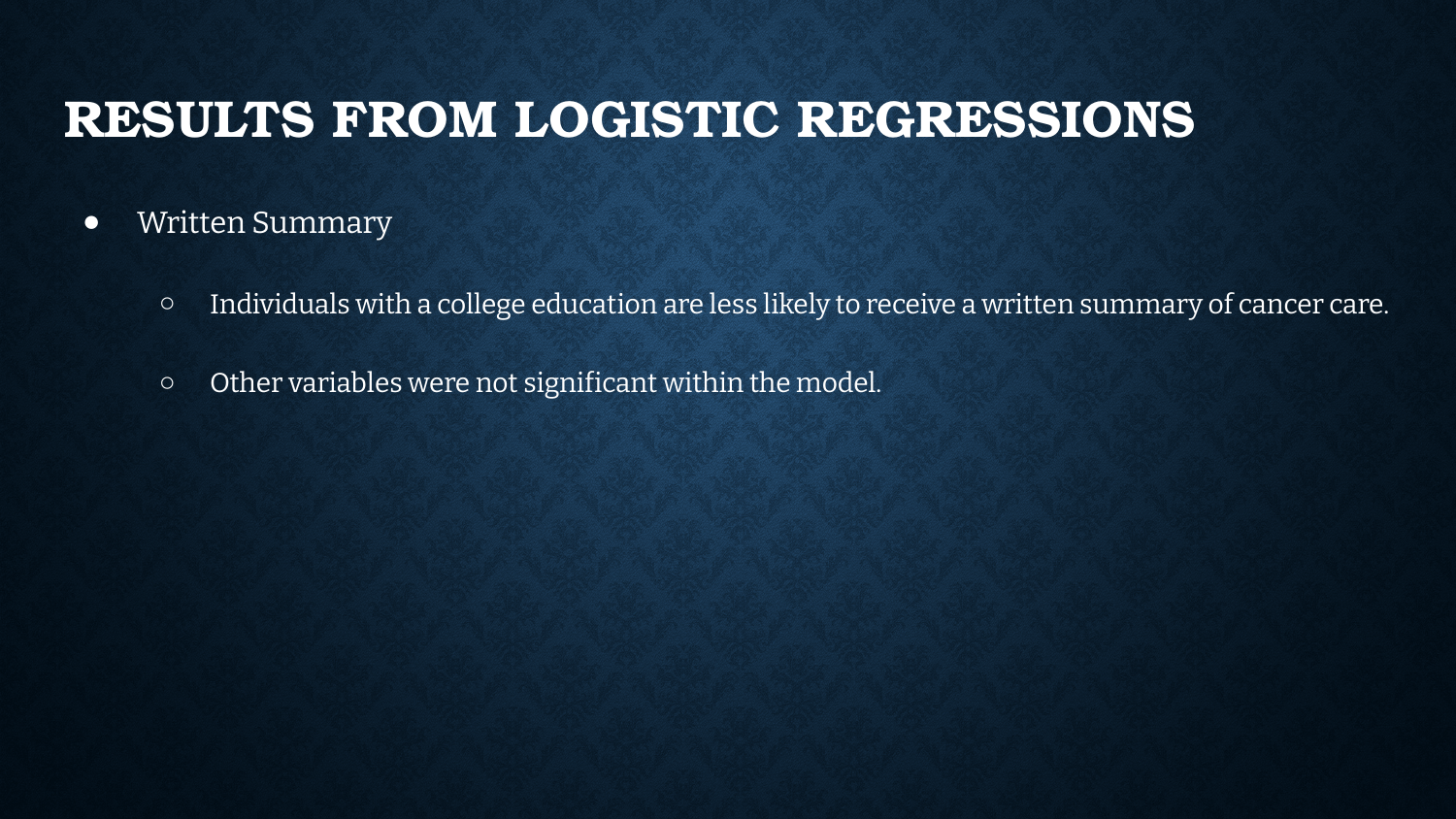

# RESULTS FROM LOGISTIC REGRESSIONS
Written Summary

Individuals with a college education are less likely to receive a written summary of cancer care.

Other variables were not significant within the model.